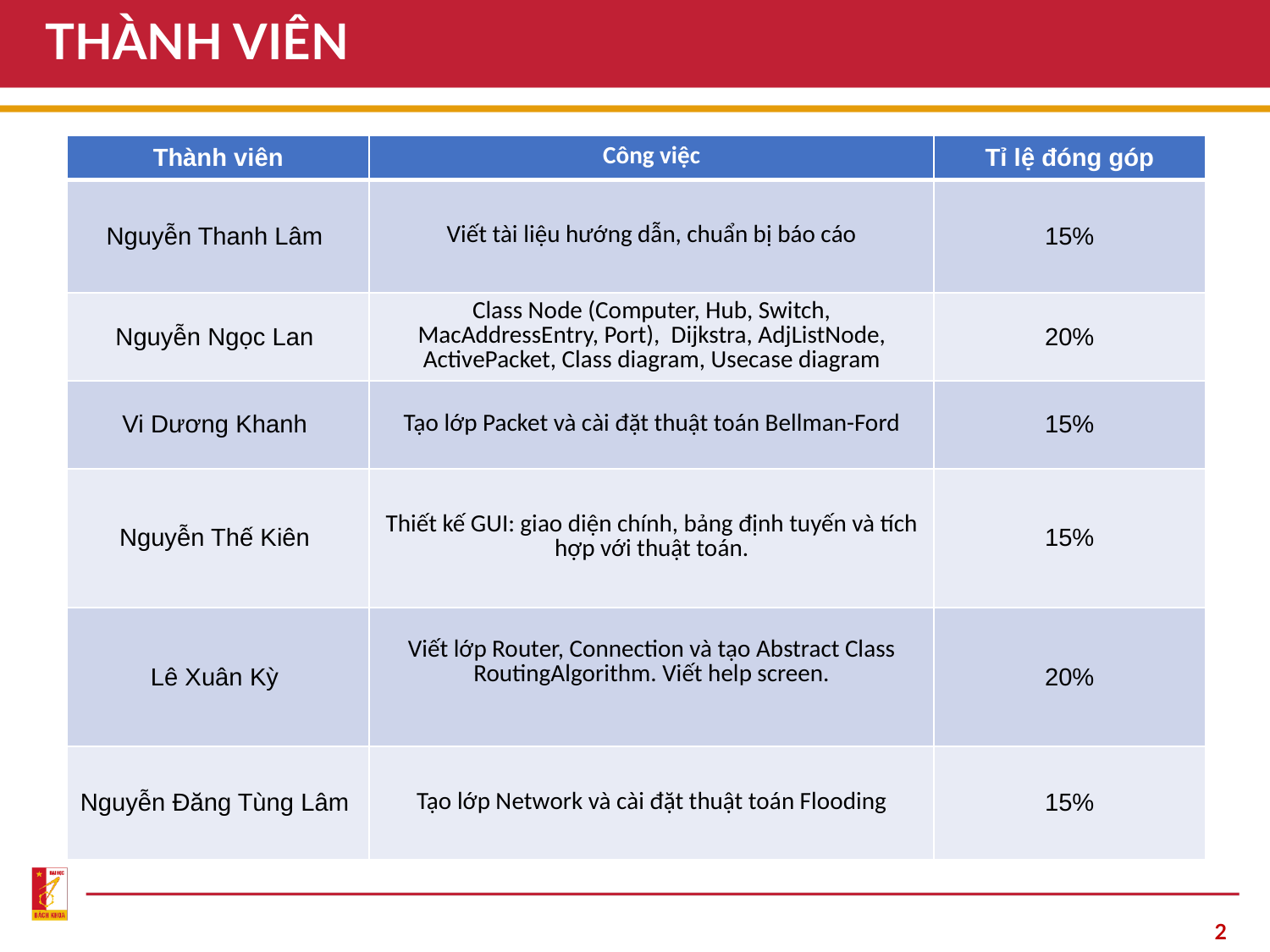

# THÀNH VIÊN
| Thành viên | Công việc | Tỉ lệ đóng góp |
| --- | --- | --- |
| Nguyễn Thanh Lâm | Viết tài liệu hướng dẫn, chuẩn bị báo cáo | 15% |
| Nguyễn Ngọc Lan | Class Node (Computer, Hub, Switch, MacAddressEntry, Port),  Dijkstra, AdjListNode, ActivePacket, Class diagram, Usecase diagram | 20% |
| Vi Dương Khanh | Tạo lớp Packet và cài đặt thuật toán Bellman-Ford | 15% |
| Nguyễn Thế Kiên | Thiết kế GUI: giao diện chính, bảng định tuyến và tích hợp với thuật toán. | 15% |
| Lê Xuân Kỳ | Viết lớp Router, Connection và tạo Abstract Class RoutingAlgorithm. Viết help screen. | 20% |
| Nguyễn Đăng Tùng Lâm | Tạo lớp Network và cài đặt thuật toán Flooding | 15% |
2